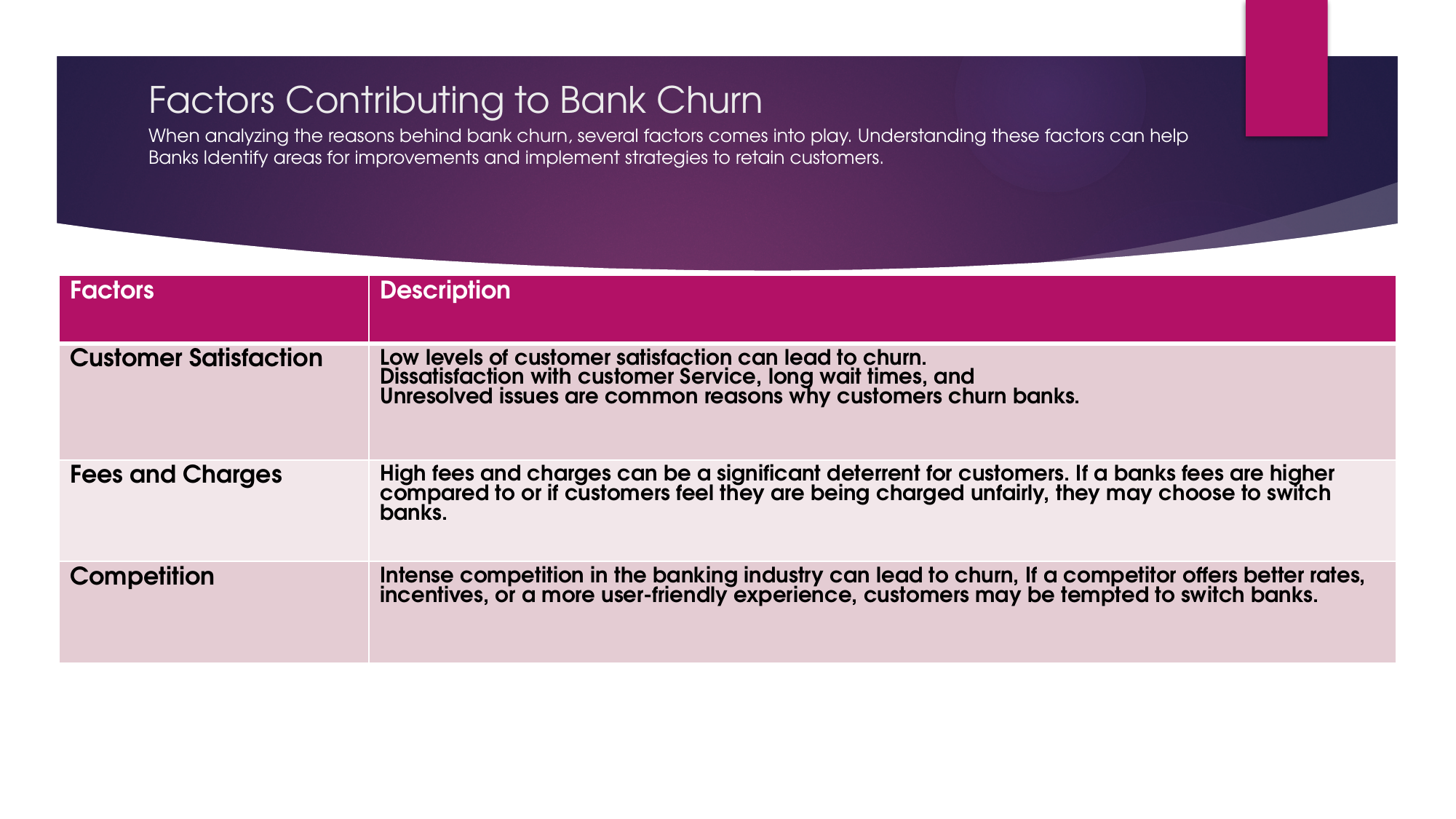

When analyzing the reasons behind bank churn, several factors comes into play. Understanding these factors can help
Banks Identify areas for improvements and implement strategies to retain customers.
# Factors Contributing to Bank Churn
| Factors | Description |
| --- | --- |
| Customer Satisfaction | Low levels of customer satisfaction can lead to churn. Dissatisfaction with customer Service, long wait times, and Unresolved issues are common reasons why customers churn banks. |
| Fees and Charges | High fees and charges can be a significant deterrent for customers. If a banks fees are higher compared to or if customers feel they are being charged unfairly, they may choose to switch banks. |
| Competition | Intense competition in the banking industry can lead to churn, If a competitor offers better rates, incentives, or a more user-friendly experience, customers may be tempted to switch banks. |